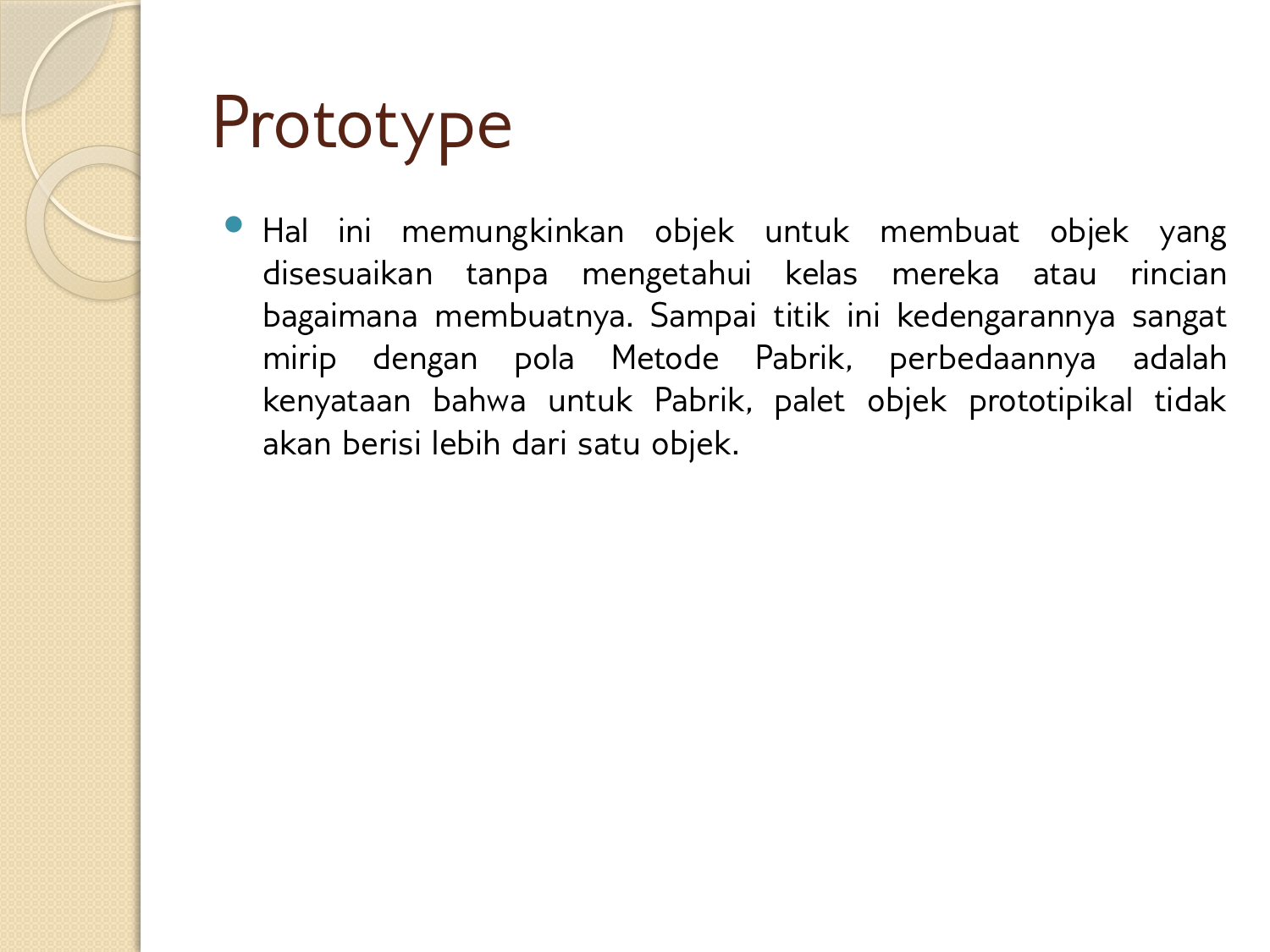

# Prototype
Hal ini memungkinkan objek untuk membuat objek yang disesuaikan tanpa mengetahui kelas mereka atau rincian bagaimana membuatnya. Sampai titik ini kedengarannya sangat mirip dengan pola Metode Pabrik, perbedaannya adalah kenyataan bahwa untuk Pabrik, palet objek prototipikal tidak akan berisi lebih dari satu objek.